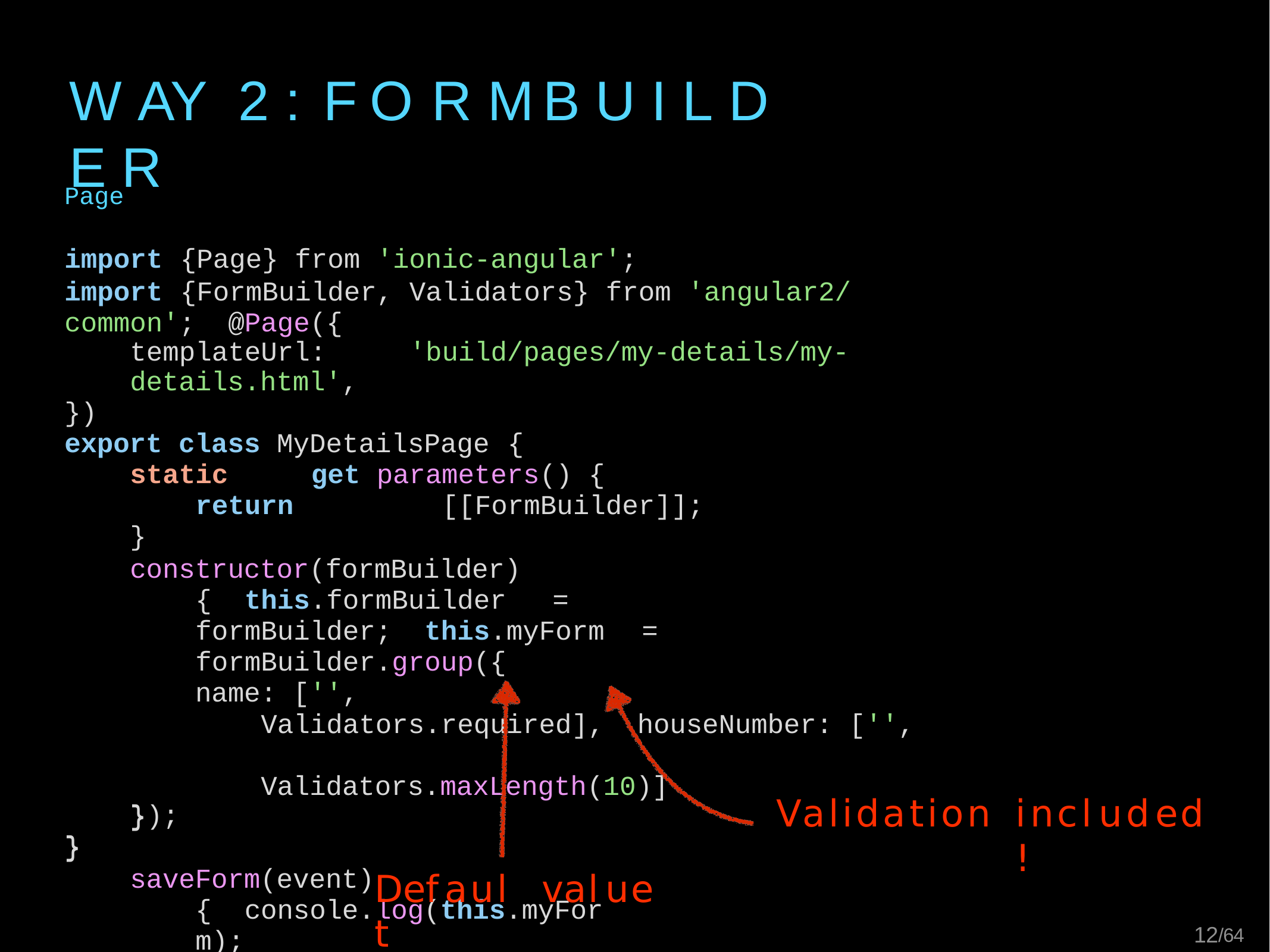

# W AY	2 :	F O R M	B U I L D E R
Page

import	{Page}	from	'ionic-angular';
import	{FormBuilder,	Validators}	from	'angular2/common';  @Page({
templateUrl:	'build/pages/my-details/my-details.html',
})
export class MyDetailsPage	{
static	get	parameters() {
return	[[FormBuilder]];
}
constructor(formBuilder) {  this.formBuilder	=	formBuilder;  this.myForm	=	formBuilder.group({
name: ['',	Validators.required],  houseNumber: ['',	Validators.maxLength(10)]
});
}
saveForm(event) {  console.log(this.myForm);

Validation
included!
}
}
Default
value
12/64